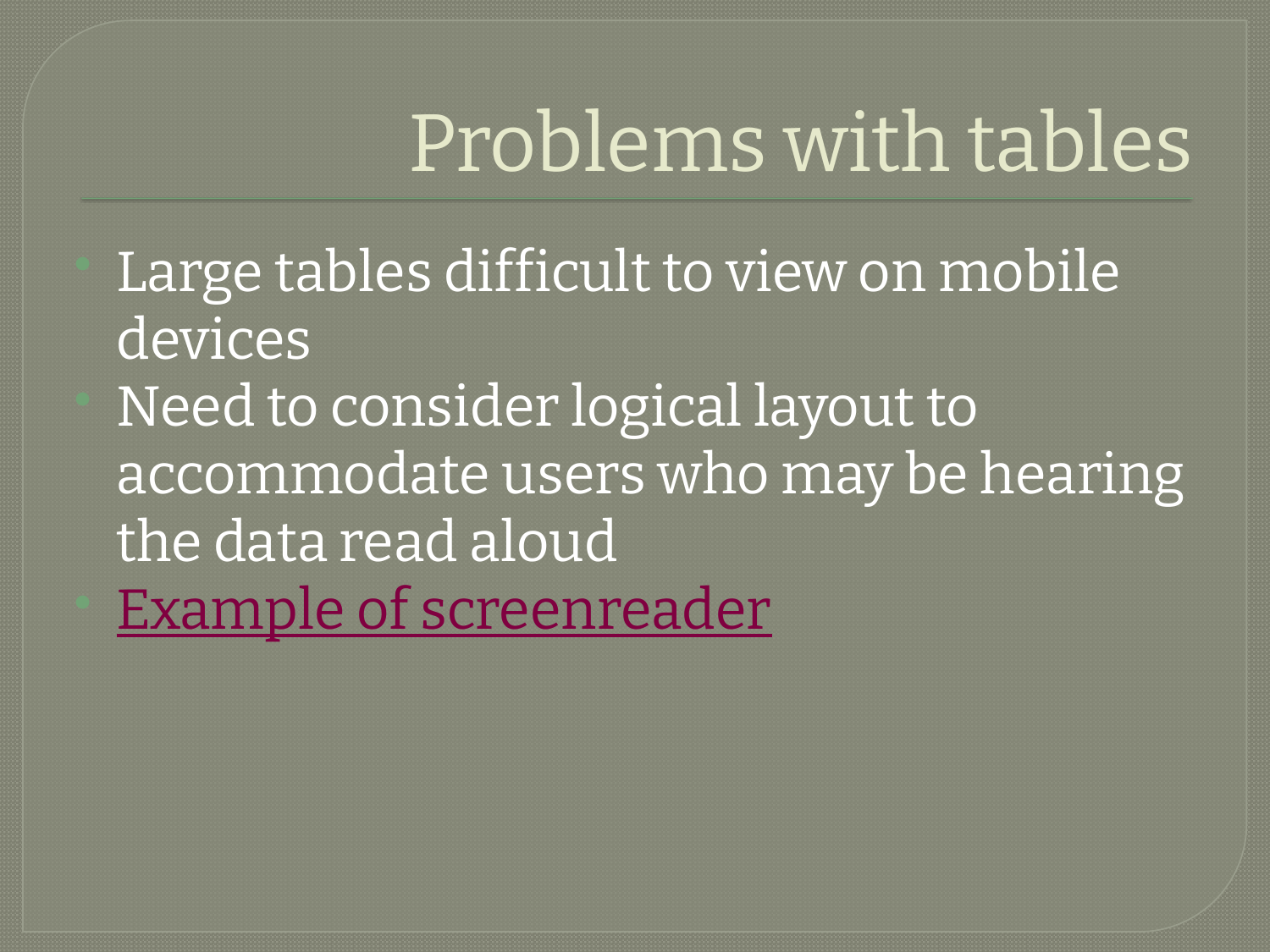

# Problems with tables
Large tables difficult to view on mobile devices
Need to consider logical layout to accommodate users who may be hearing the data read aloud
Example of screenreader